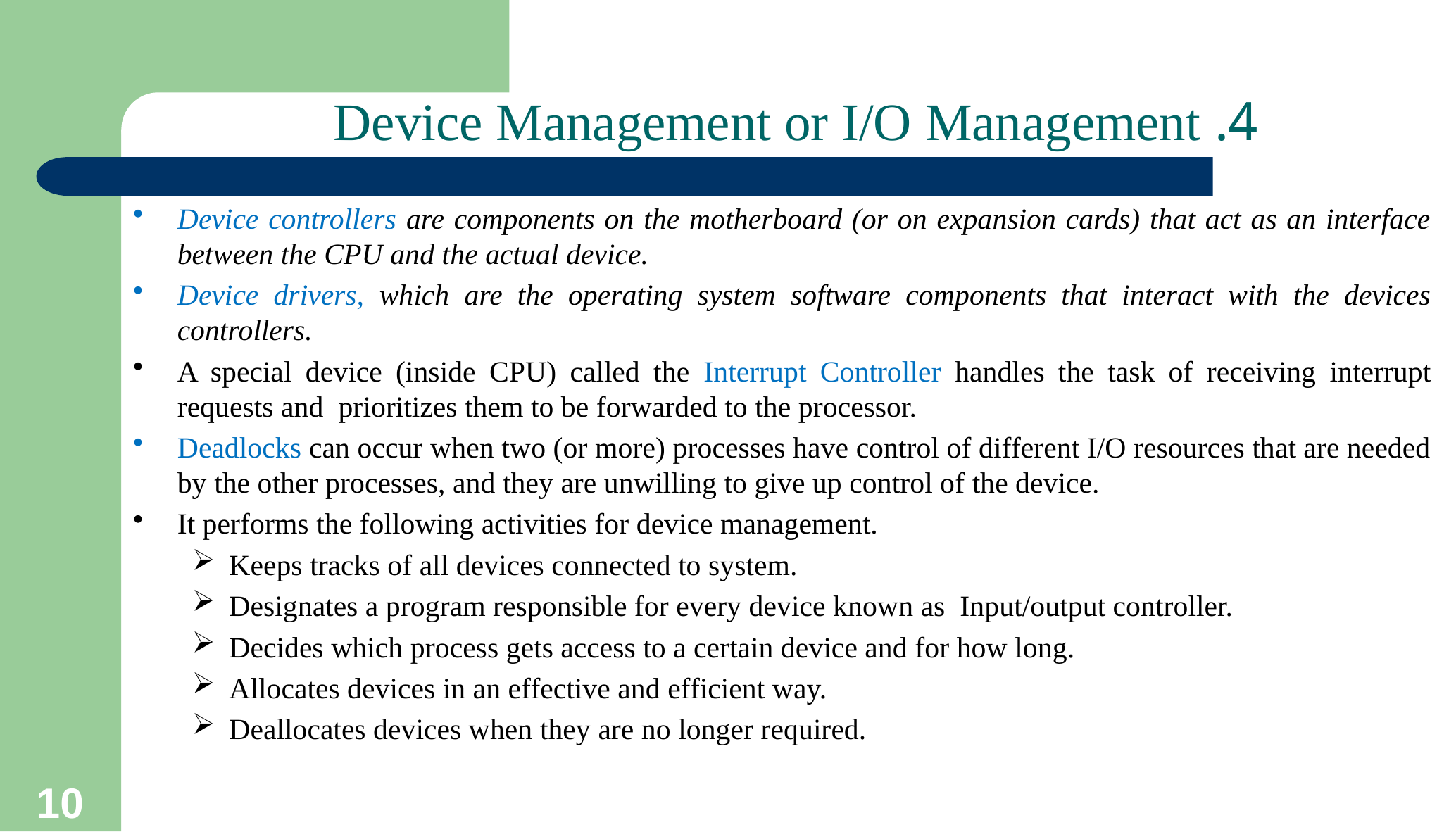

# 4. Device Management or I/O Management
Device controllers are components on the motherboard (or on expansion cards) that act as an interface between the CPU and the actual device.
Device drivers, which are the operating system software components that interact with the devices controllers.
A special device (inside CPU) called the Interrupt Controller handles the task of receiving interrupt requests and  prioritizes them to be forwarded to the processor.
Deadlocks can occur when two (or more) processes have control of different I/O resources that are needed by the other processes, and they are unwilling to give up control of the device.
It performs the following activities for device management.
Keeps tracks of all devices connected to system.
Designates a program responsible for every device known as  Input/output controller.
Decides which process gets access to a certain device and for how long.
Allocates devices in an effective and efficient way.
Deallocates devices when they are no longer required.